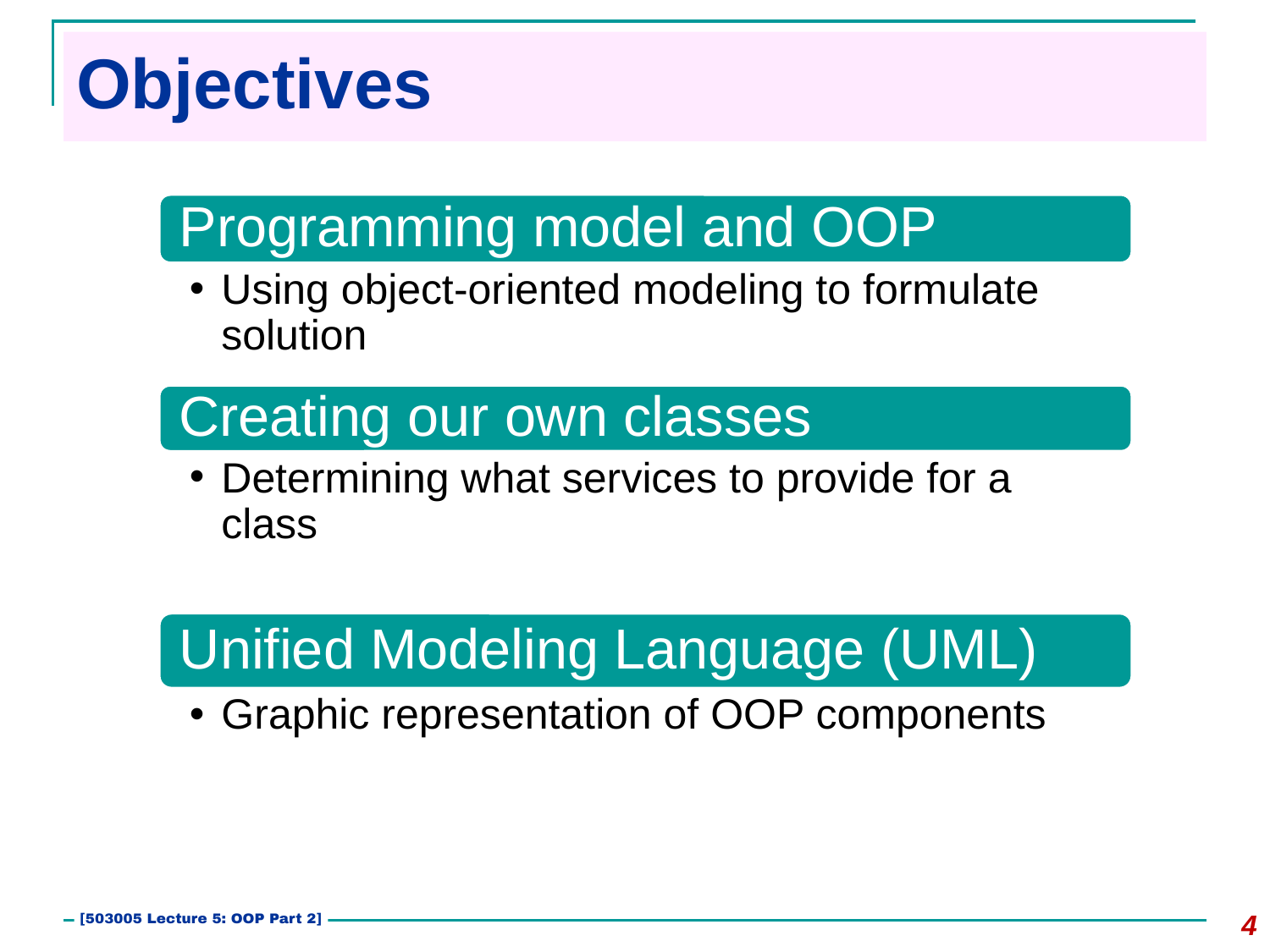

# Objectives

Programming model and OOP

Using object-oriented modeling to formulate solution

Creating our own classes

Determining what services to provide for a class

Unified Modeling Language (UML)

Graphic representation of OOP components
4
[503005 Lecture 5: OOP Part 2]